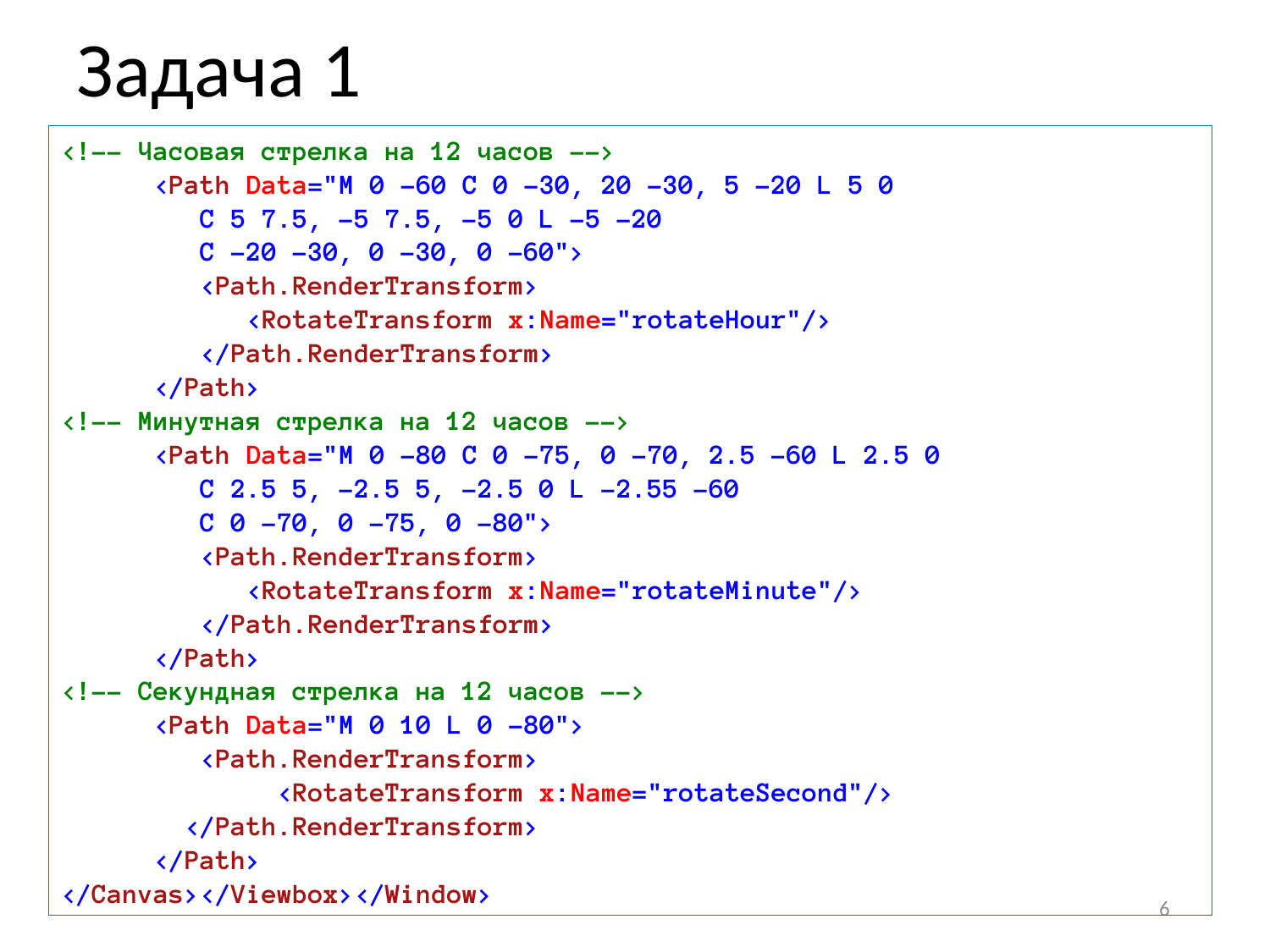

# Задача 1
<!-- Часовая стрелка на 12 часов -->
      <Path Data="M 0 -60 C 0 -30, 20 -30, 5 -20 L 5 0
         C 5 7.5, -5 7.5, -5 0 L -5 -20
         C -20 -30, 0 -30, 0 -60">
         <Path.RenderTransform>
            <RotateTransform x:Name="rotateHour"/>
         </Path.RenderTransform>
      </Path>
<!-- Минутная стрелка на 12 часов -->
      <Path Data="M 0 -80 C 0 -75, 0 -70, 2.5 -60 L 2.5 0
         C 2.5 5, -2.5 5, -2.5 0 L -2.55 -60
         C 0 -70, 0 -75, 0 -80">
         <Path.RenderTransform>
            <RotateTransform x:Name="rotateMinute"/>
         </Path.RenderTransform>
      </Path>
<!-- Секундная стрелка на 12 часов -->
      <Path Data="M 0 10 L 0 -80">
         <Path.RenderTransform>
              <RotateTransform x:Name="rotateSecond"/>
        </Path.RenderTransform>
      </Path>
</Canvas></Viewbox></Window>
6